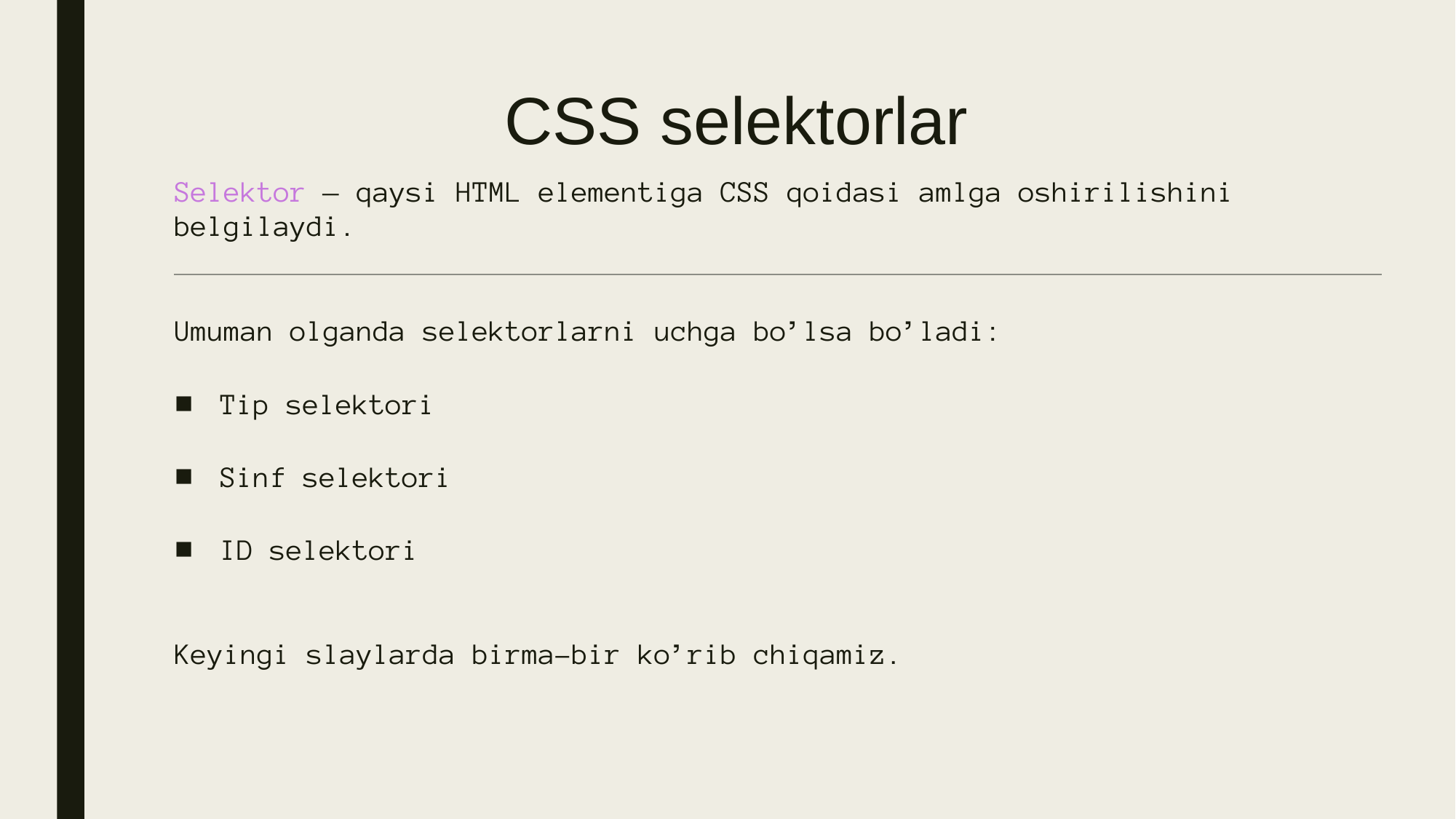

# CSS selektorlar
Selektor — qaysi HTML elementiga CSS qoidasi amlga oshirilishini belgilaydi.

Umuman olganda selektorlarni uchga bo’lsa bo’ladi:
Tip selektori
Sinf selektori
ID selektori

Keyingi slaylarda birma-bir ko’rib chiqamiz.